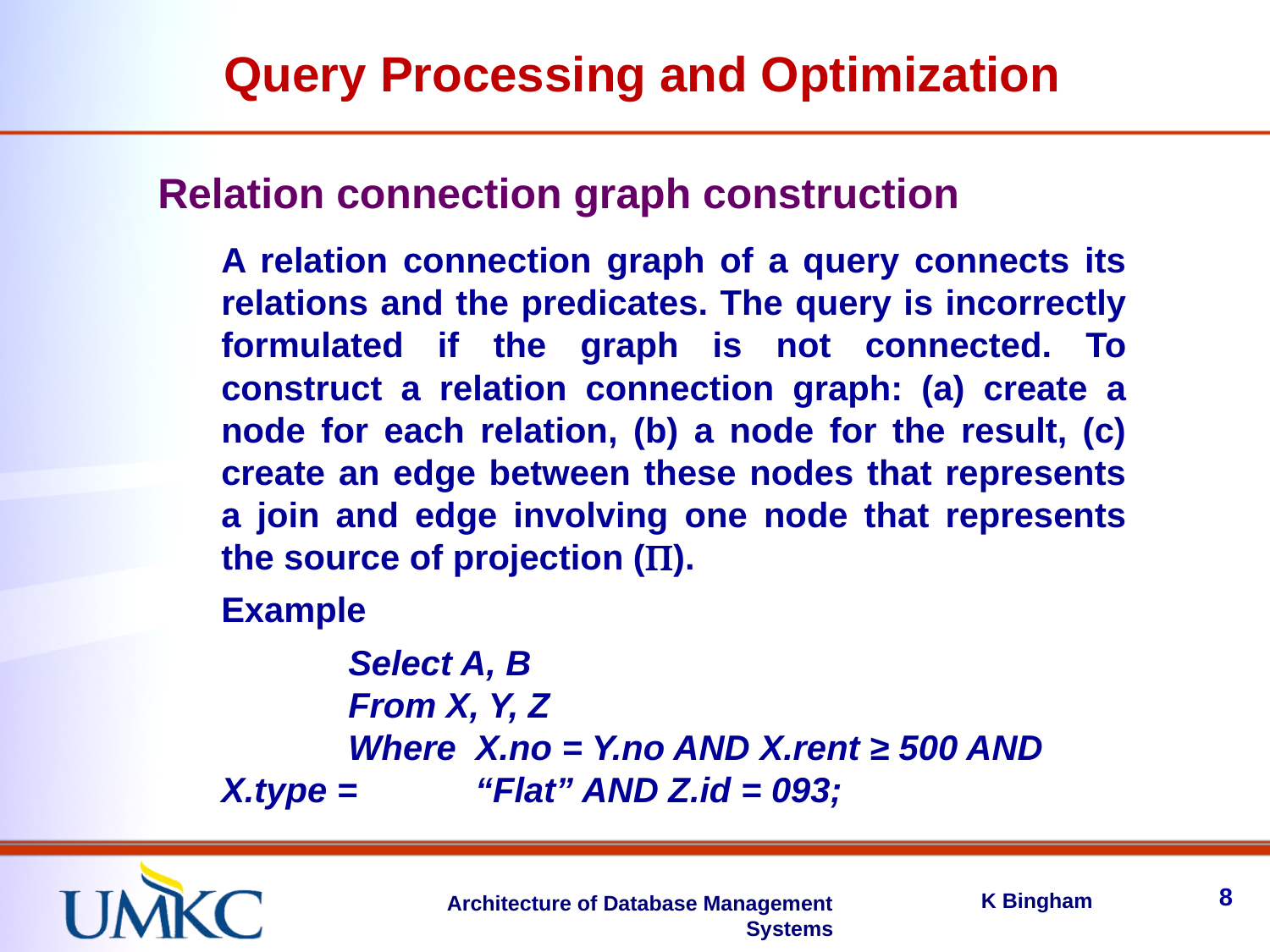

Query Processing and Optimization
Relation connection graph construction
A relation connection graph of a query connects its relations and the predicates. The query is incorrectly formulated if the graph is not connected. To construct a relation connection graph: (a) create a node for each relation, (b) a node for the result, (c) create an edge between these nodes that represents a join and edge involving one node that represents the source of projection (Π).
Example
	Select A, B
	From X, Y, Z
	Where  X.no = Y.no AND X.rent ≥ 500 AND X.type = 	“Flat” AND Z.id = 093;
8